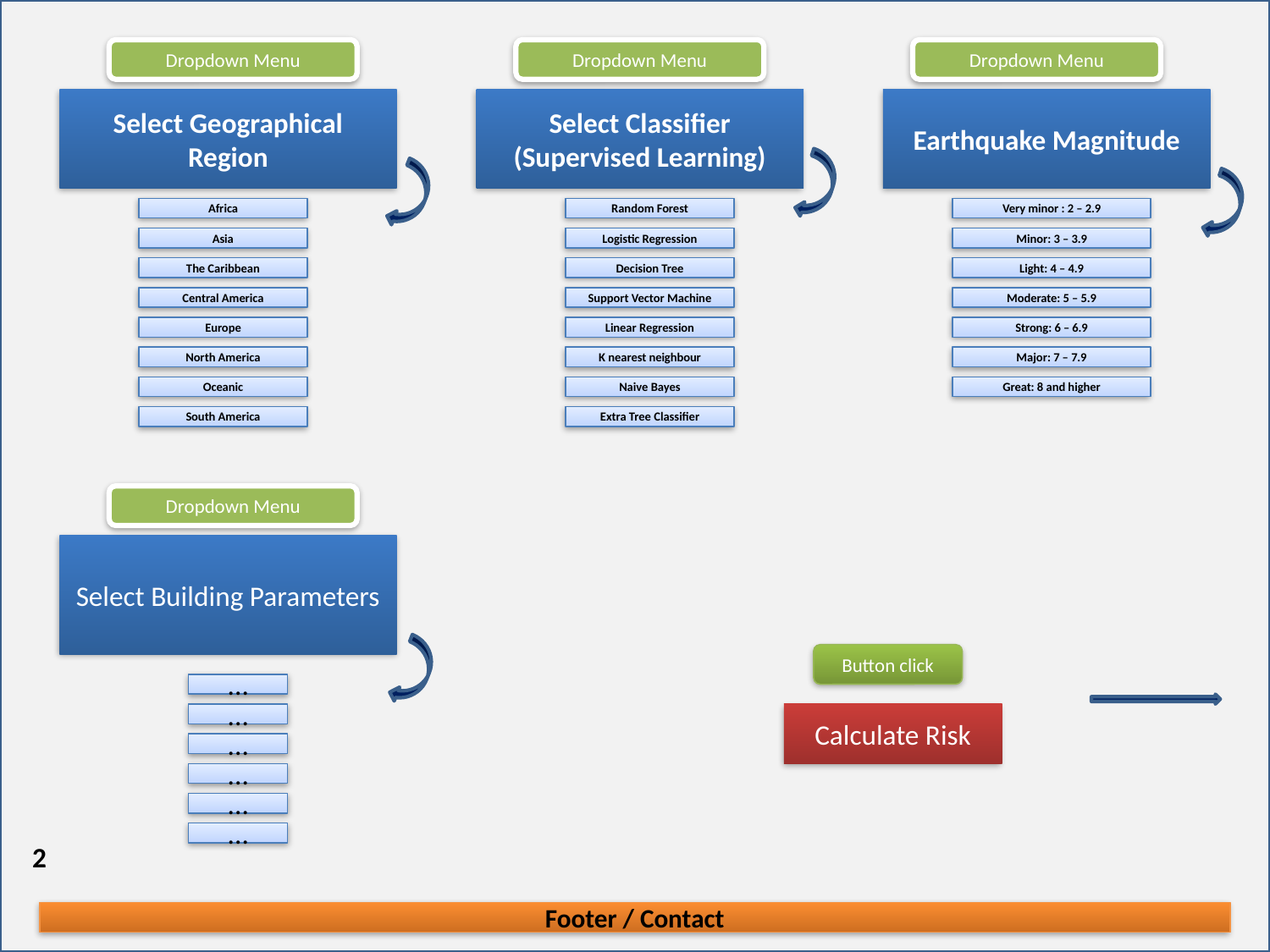

Dropdown Menu
Dropdown Menu
Dropdown Menu
Select Geographical Region
Select Classifier (Supervised Learning)
Earthquake Magnitude

Africa
Random Forest
Very minor : 2 – 2.9
Asia
Logistic Regression
Minor: 3 – 3.9
The Caribbean
Decision Tree
Light: 4 – 4.9
Central America
Support Vector Machine
Moderate: 5 – 5.9
Europe
Linear Regression
Strong: 6 – 6.9
North America
K nearest neighbour
Major: 7 – 7.9
Oceanic
Naive Bayes
Great: 8 and higher
South America
Extra Tree Classifier
Dropdown Menu
Select Building Parameters

Button click
...

...
Calculate Risk
...
...
...
...
2
Footer / Contact